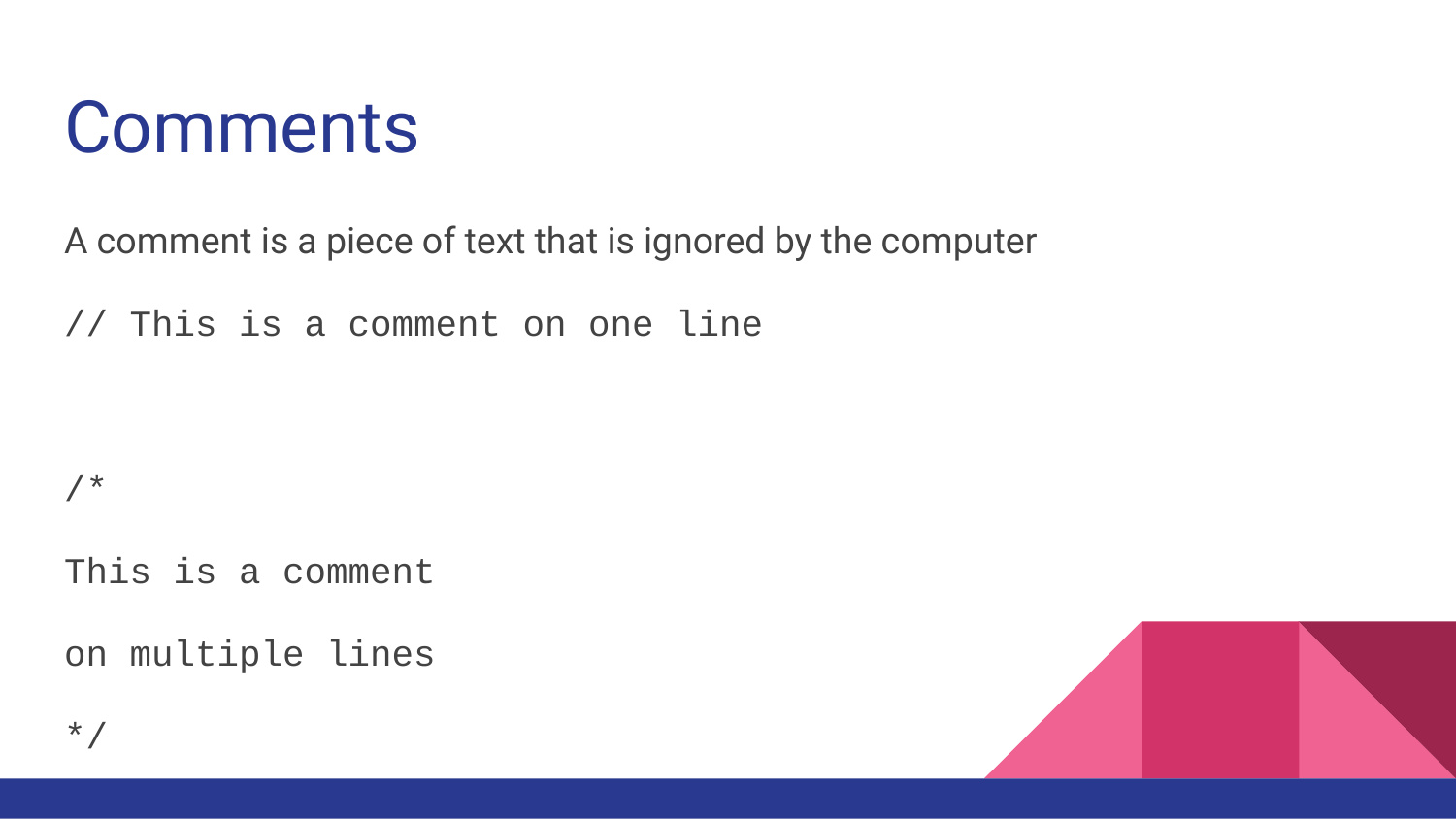

# Comments
A comment is a piece of text that is ignored by the computer
// This is a comment on one line

/*
This is a comment
on multiple lines
*/